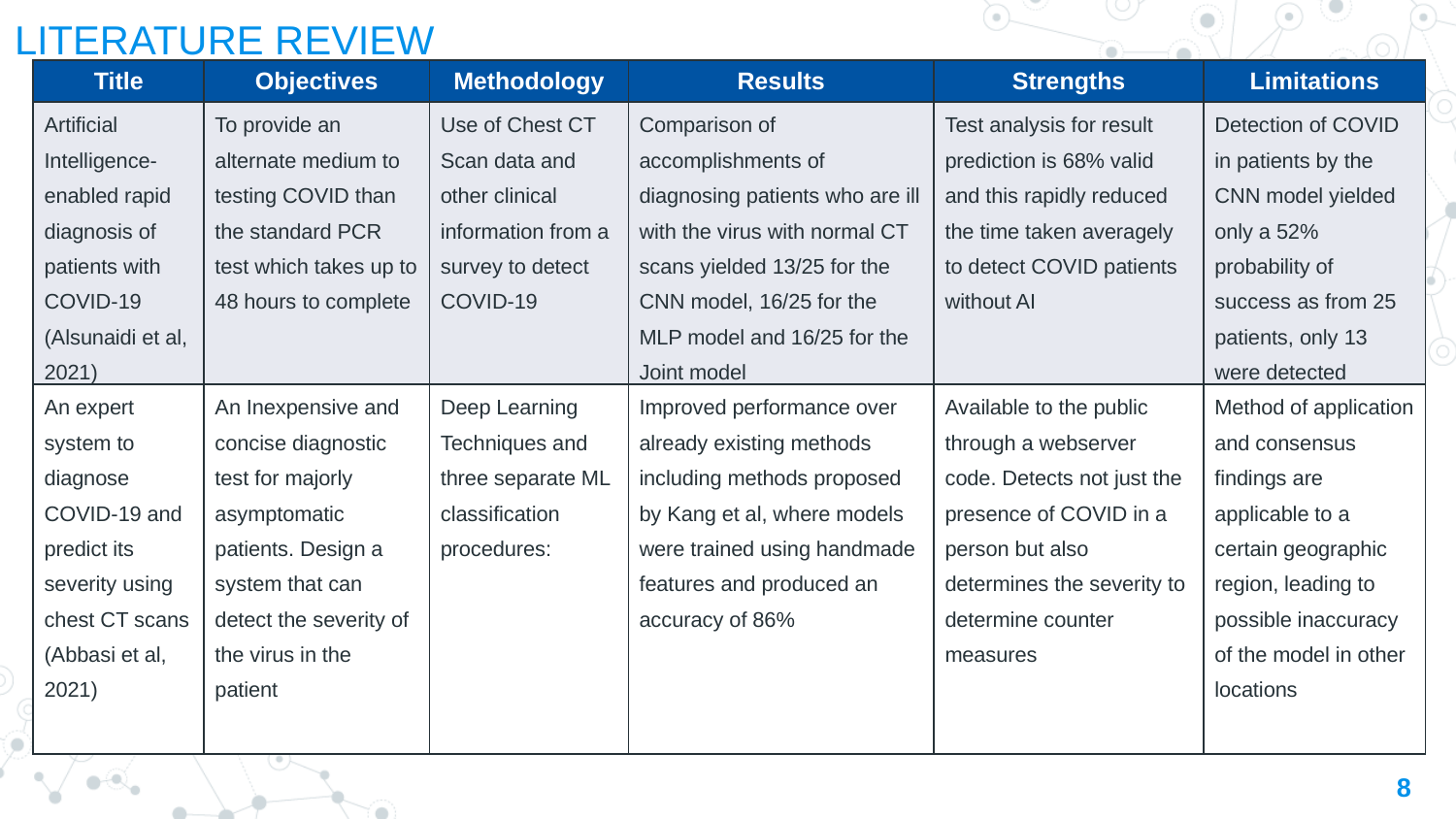

# LITERATURE REVIEW
| Title | Objectives | Methodology | Results | Strengths | Limitations |
| --- | --- | --- | --- | --- | --- |
| Artificial Intelligence-enabled rapid diagnosis of patients with COVID-19 (Alsunaidi et al, 2021) | To provide an alternate medium to testing COVID than the standard PCR test which takes up to 48 hours to complete | Use of Chest CT Scan data and other clinical information from a survey to detect COVID-19 | Comparison of accomplishments of diagnosing patients who are ill with the virus with normal CT scans yielded 13/25 for the CNN model, 16/25 for the MLP model and 16/25 for the Joint model | Test analysis for result prediction is 68% valid and this rapidly reduced the time taken averagely to detect COVID patients without AI | Detection of COVID in patients by the CNN model yielded only a 52% probability of success as from 25 patients, only 13 were detected |
| An expert system to diagnose COVID-19 and predict its severity using chest CT scans (Abbasi et al, 2021) | An Inexpensive and concise diagnostic test for majorly asymptomatic patients. Design a system that can detect the severity of the virus in the patient | Deep Learning Techniques and three separate ML classification procedures: | Improved performance over already existing methods including methods proposed by Kang et al, where models were trained using handmade features and produced an accuracy of 86% | Available to the public through a webserver code. Detects not just the presence of COVID in a person but also determines the severity to determine counter measures | Method of application and consensus findings are applicable to a certain geographic region, leading to possible inaccuracy of the model in other locations |
8